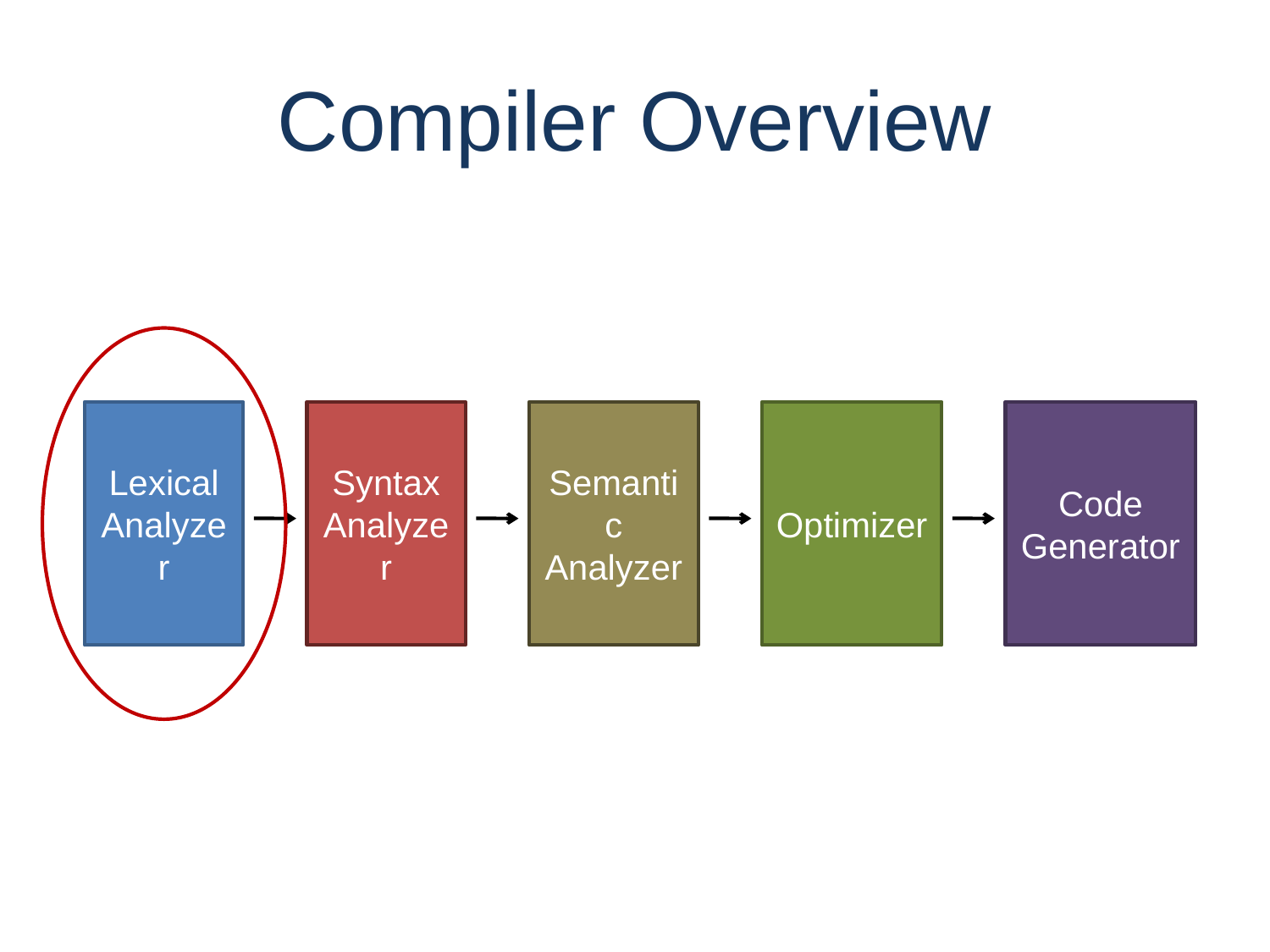

Compiler Overview

Lexical
Analyzer
Syntax
Analyzer
Semantic
Analyzer
Optimizer
Code
Generator